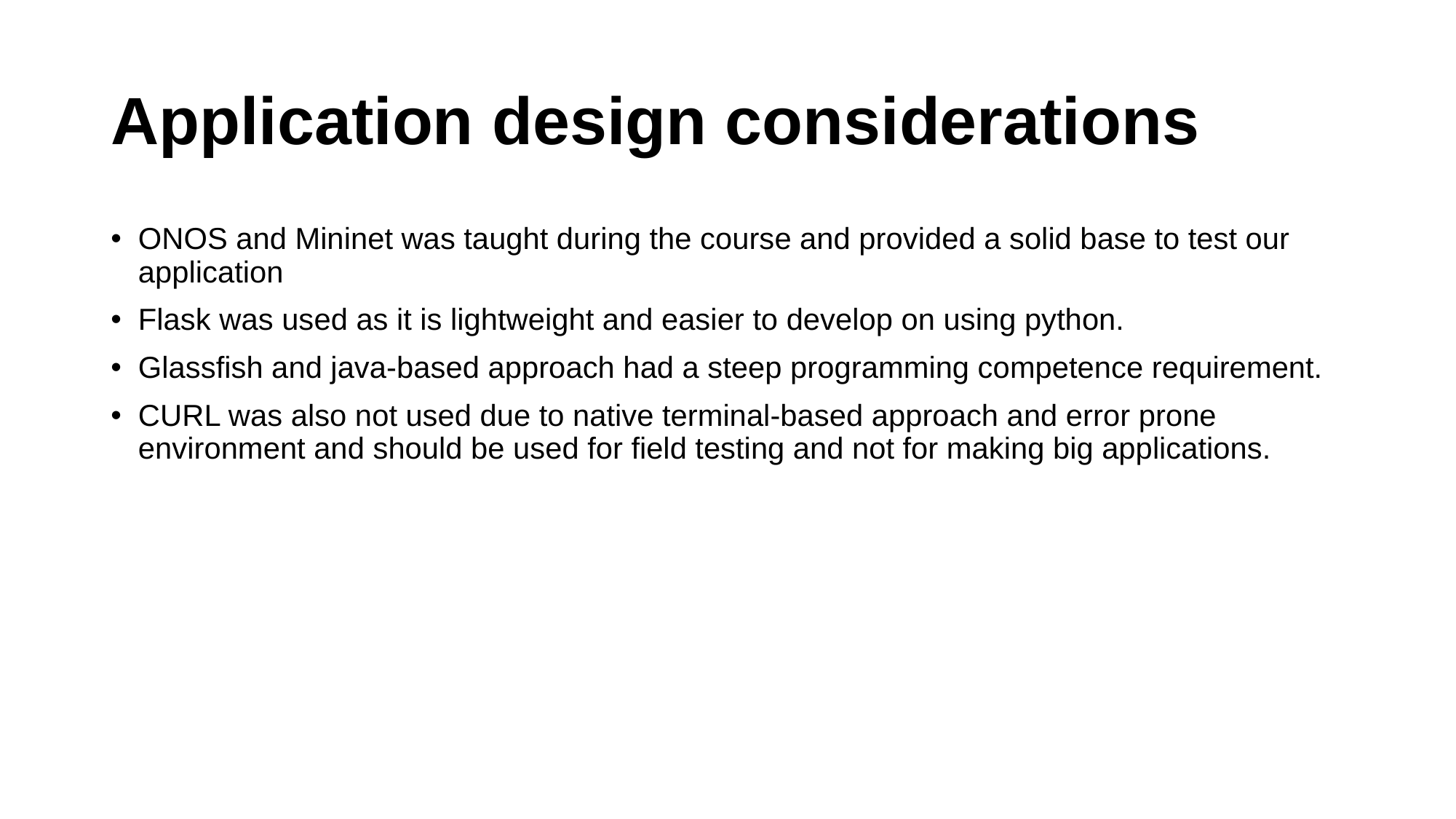

# Application design considerations
ONOS and Mininet was taught during the course and provided a solid base to test our application
Flask was used as it is lightweight and easier to develop on using python.
Glassfish and java-based approach had a steep programming competence requirement.
CURL was also not used due to native terminal-based approach and error prone environment and should be used for field testing and not for making big applications.